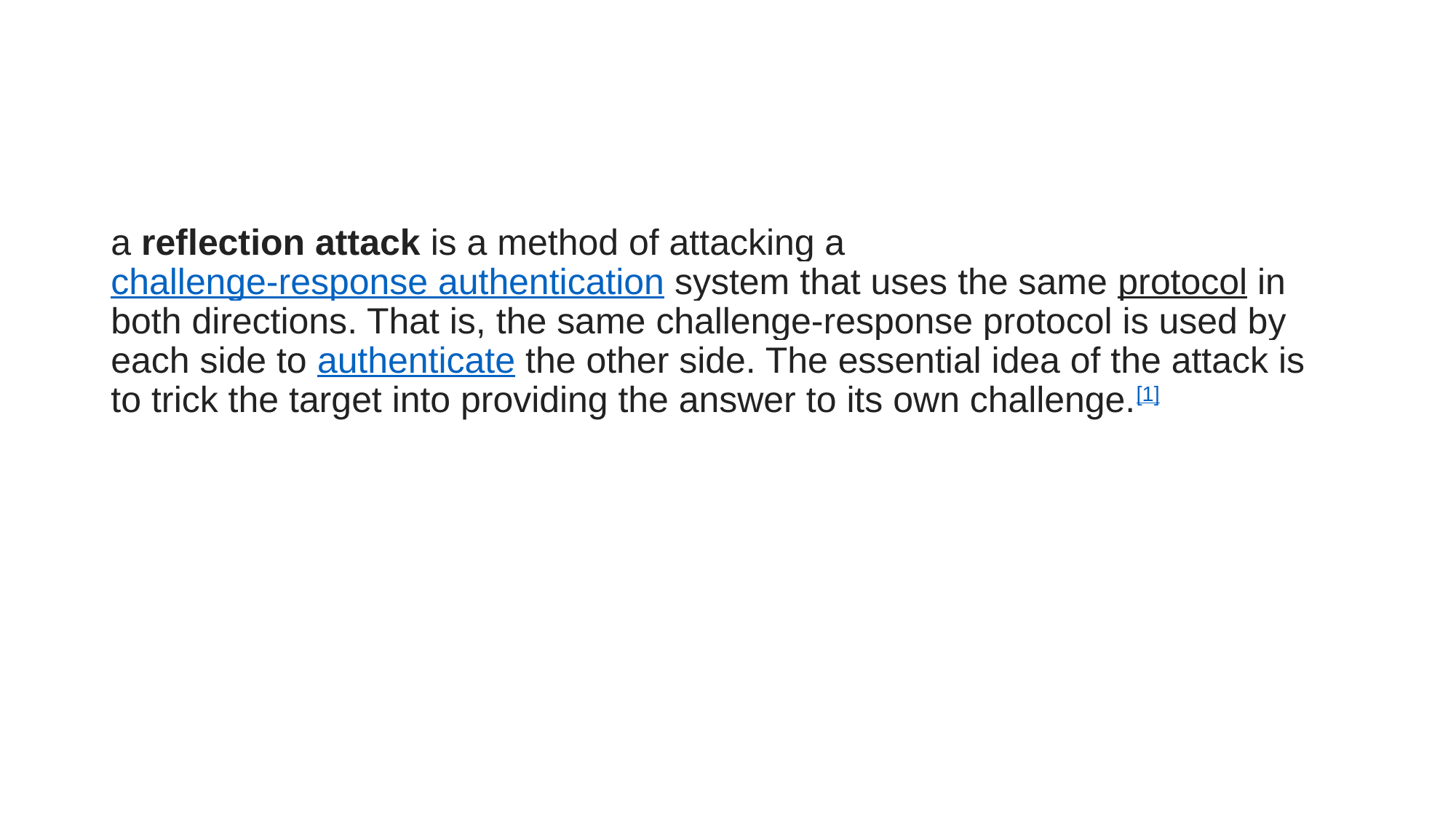

#
a reflection attack is a method of attacking a challenge-response authentication system that uses the same protocol in both directions. That is, the same challenge-response protocol is used by each side to authenticate the other side. The essential idea of the attack is to trick the target into providing the answer to its own challenge.[1]